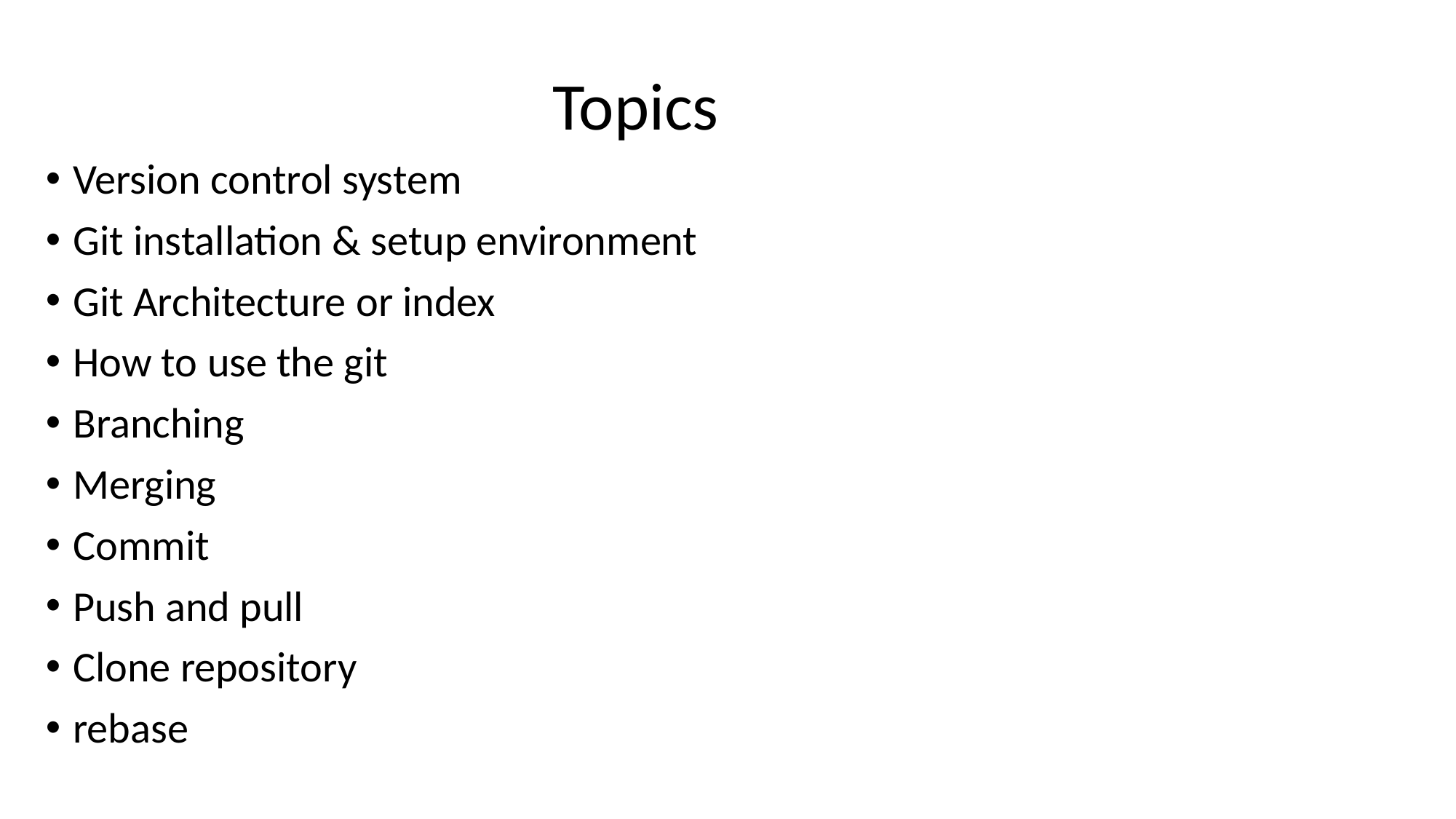

# Topics
Version control system
Git installation & setup environment
Git Architecture or index
How to use the git
Branching
Merging
Commit
Push and pull
Clone repository
rebase